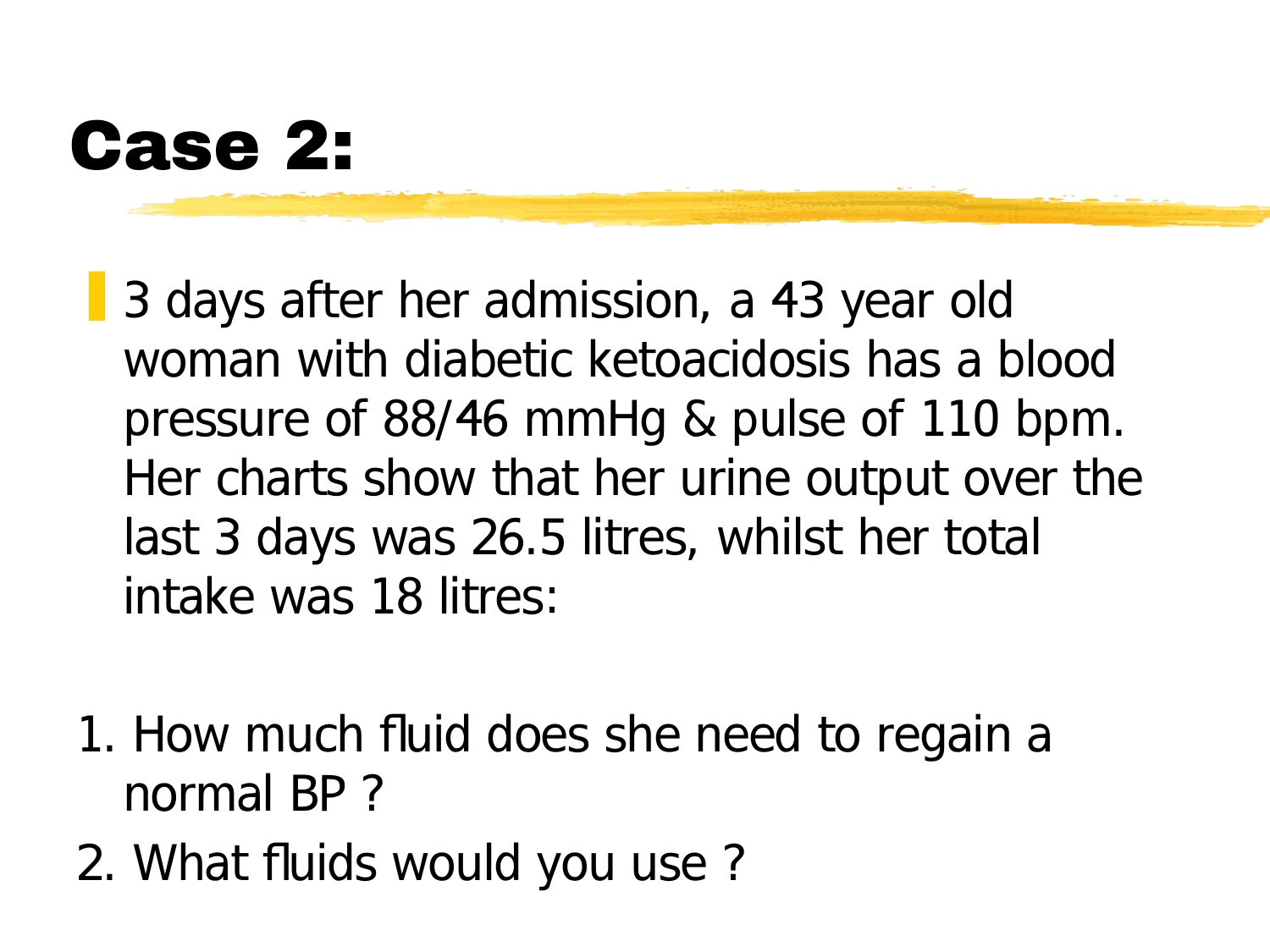

# Case 2:
3 days after her admission, a 43 year old woman with diabetic ketoacidosis has a blood pressure of 88/46 mmHg & pulse of 110 bpm. Her charts show that her urine output over the last 3 days was 26.5 litres, whilst her total intake was 18 litres:

1. How much fluid does she need to regain a normal BP ?
2. What fluids would you use ?